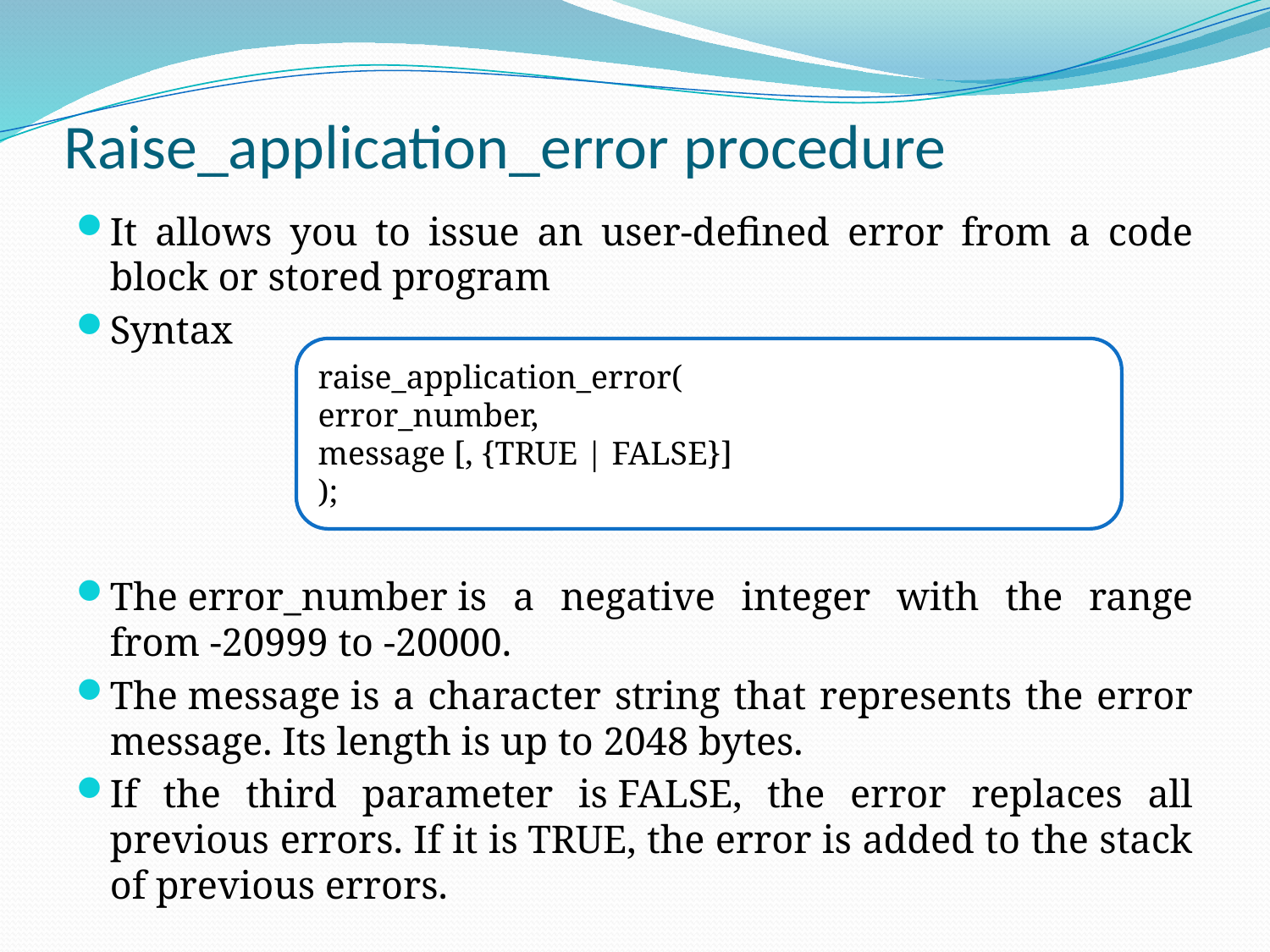

# Raise_application_error procedure
It allows you to issue an user-defined error from a code block or stored program
Syntax

The error_number is a negative integer with the range from -20999 to -20000.
The message is a character string that represents the error message. Its length is up to 2048 bytes.
If the third parameter is FALSE, the error replaces all previous errors. If it is TRUE, the error is added to the stack of previous errors.

raise_application_error(
error_number,
message [, {TRUE | FALSE}]
);